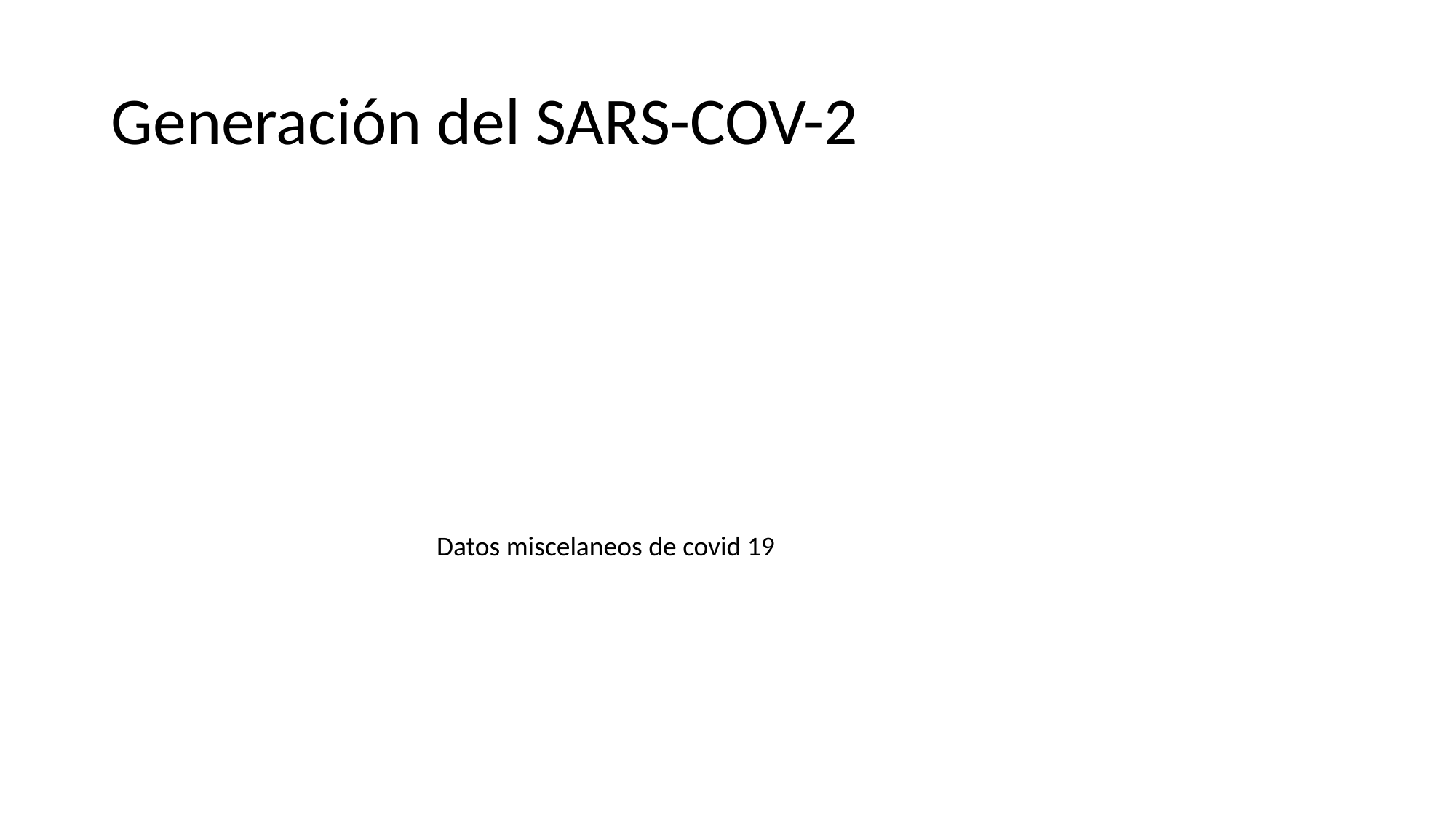

# Generación del SARS-COV-2

Datos miscelaneos de covid 19